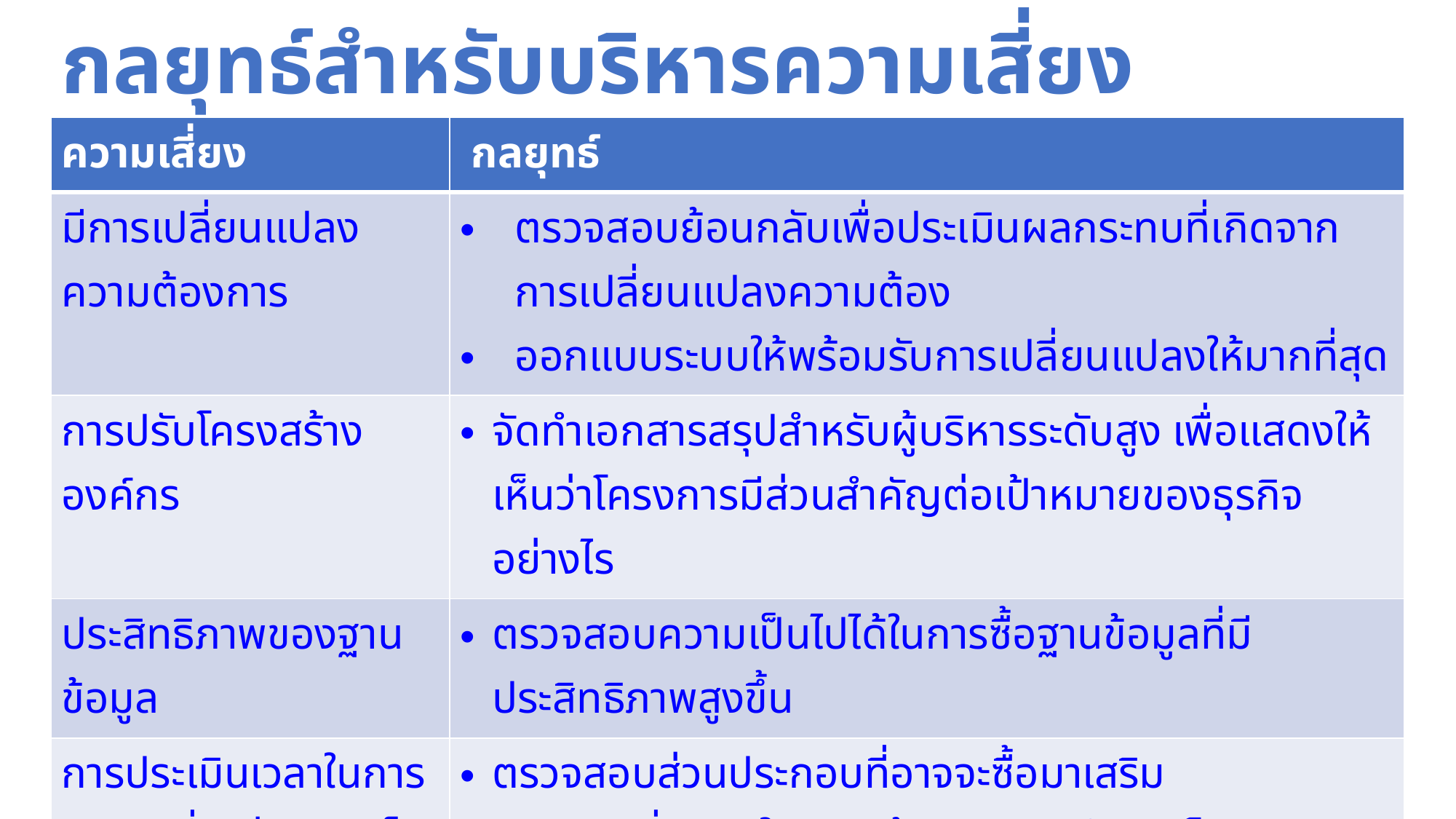

# กลยุทธ์สำหรับบริหารความเสี่ยง
| ความเสี่ยง | กลยุทธ์ |
| --- | --- |
| มีการเปลี่ยนแปลงความต้องการ | ตรวจสอบย้อนกลับเพื่อประเมินผลกระทบที่เกิดจากการเปลี่ยนแปลงความต้อง ออกแบบระบบให้พร้อมรับการเปลี่ยนแปลงให้มากที่สุด |
| การปรับโครงสร้างองค์กร | จัดทำเอกสารสรุปสำหรับผู้บริหารระดับสูง เพื่อแสดงให้เห็นว่าโครงการมีส่วนสำคัญต่อเป้าหมายของธุรกิจอย่างไร |
| ประสิทธิภาพของฐานข้อมูล | ตรวจสอบความเป็นไปได้ในการซื้อฐานข้อมูลที่มีประสิทธิภาพสูงขึ้น |
| การประเมินเวลาในการพัฒนาต่ำกว่าความเป็นจริง | ตรวจสอบส่วนประกอบที่อาจจะซื้อมาเสริม จัดหารเครื่องมือในการสร้าง code สำหรับโปรแกรมโดยอัตโนมัติ |
2561.09.04
Week 04 Project management
26